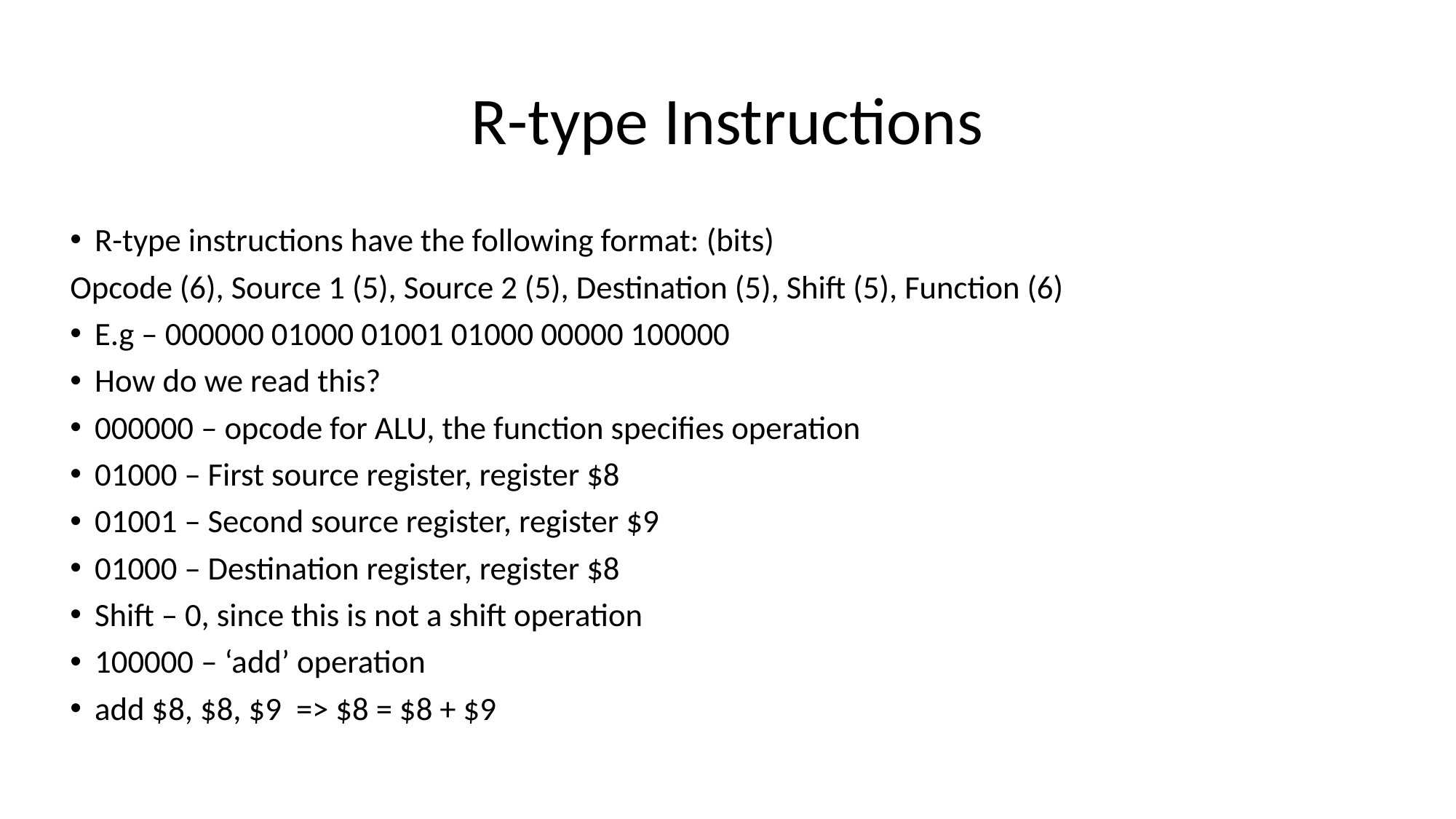

# R-type Instructions
R-type instructions have the following format: (bits)
Opcode (6), Source 1 (5), Source 2 (5), Destination (5), Shift (5), Function (6)
E.g – 000000 01000 01001 01000 00000 100000
How do we read this?
000000 – opcode for ALU, the function specifies operation
01000 – First source register, register $8
01001 – Second source register, register $9
01000 – Destination register, register $8
Shift – 0, since this is not a shift operation
100000 – ‘add’ operation
add $8, $8, $9  => $8 = $8 + $9